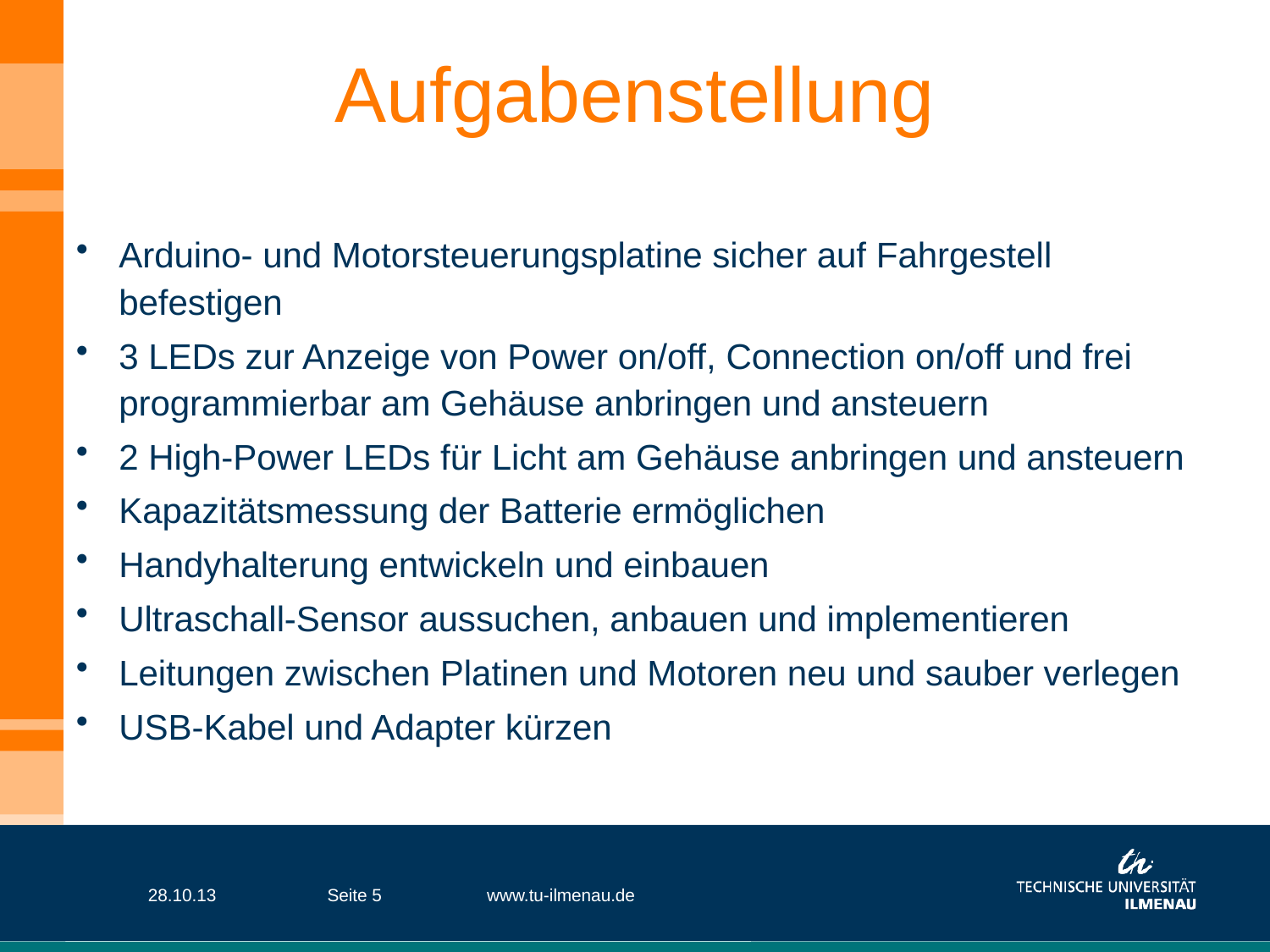

# Aufgabenstellung
Arduino- und Motorsteuerungsplatine sicher auf Fahrgestell befestigen
3 LEDs zur Anzeige von Power on/off, Connection on/off und frei programmierbar am Gehäuse anbringen und ansteuern
2 High-Power LEDs für Licht am Gehäuse anbringen und ansteuern
Kapazitätsmessung der Batterie ermöglichen
Handyhalterung entwickeln und einbauen
Ultraschall-Sensor aussuchen, anbauen und implementieren
Leitungen zwischen Platinen und Motoren neu und sauber verlegen
USB-Kabel und Adapter kürzen

28.10.13
Seite 5
www.tu-ilmenau.de